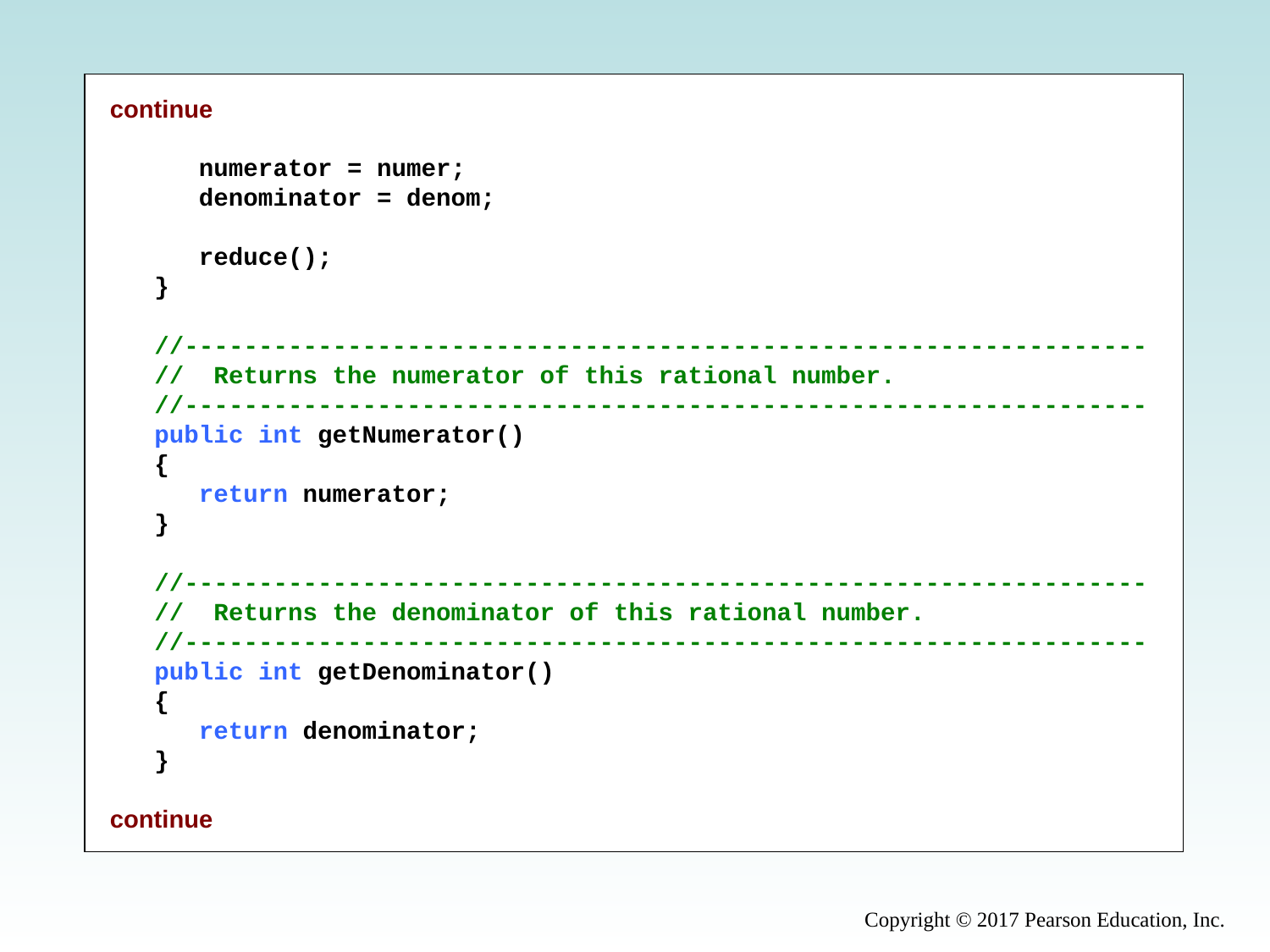

continue

      numerator = numer;
      denominator = denom;

      reduce();
   }

   //-----------------------------------------------------------------
   //  Returns the numerator of this rational number.
   //-----------------------------------------------------------------
   public int getNumerator()
   {
      return numerator;
   }

   //-----------------------------------------------------------------
   //  Returns the denominator of this rational number.
   //-----------------------------------------------------------------
   public int getDenominator()
   {
      return denominator;
   }

continue
Copyright © 2017 Pearson Education, Inc.